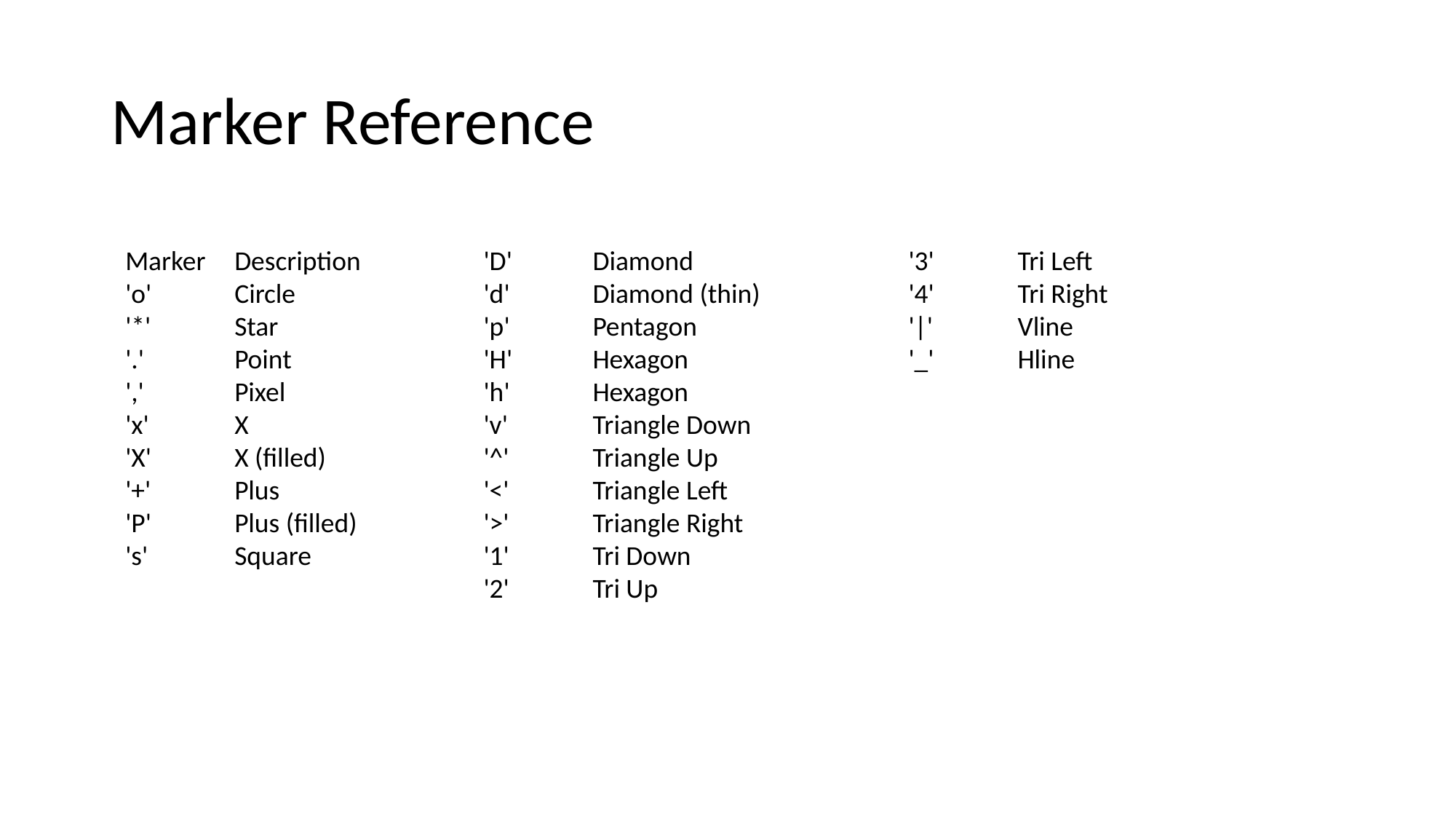

# Marker Reference
Marker	Description
'o'	Circle
'*'	Star
'.'	Point
','	Pixel
'x'	X
'X'	X (filled)
'+'	Plus
'P'	Plus (filled)
's'	Square
'D'	Diamond
'd'	Diamond (thin)
'p'	Pentagon
'H'	Hexagon
'h'	Hexagon
'v'	Triangle Down
'^'	Triangle Up
'<'	Triangle Left
'>'	Triangle Right
'1'	Tri Down
'2'	Tri Up
'3'	Tri Left
'4'	Tri Right
'|'	Vline
'_'	Hline